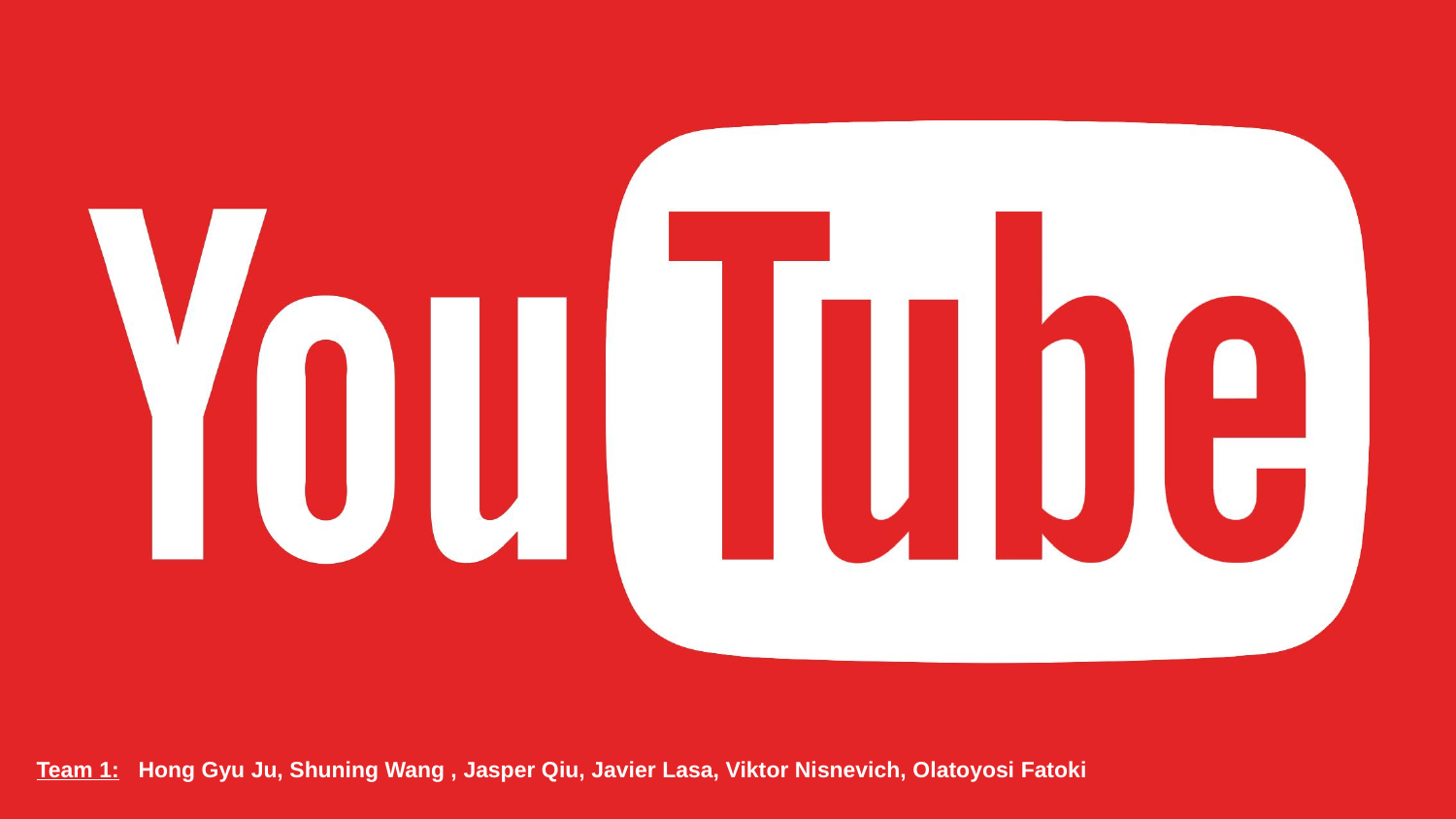

Team 1:   Hong Gyu Ju, Shuning Wang , Jasper Qiu, Javier Lasa, Viktor Nisnevich, Olatoyosi Fatoki